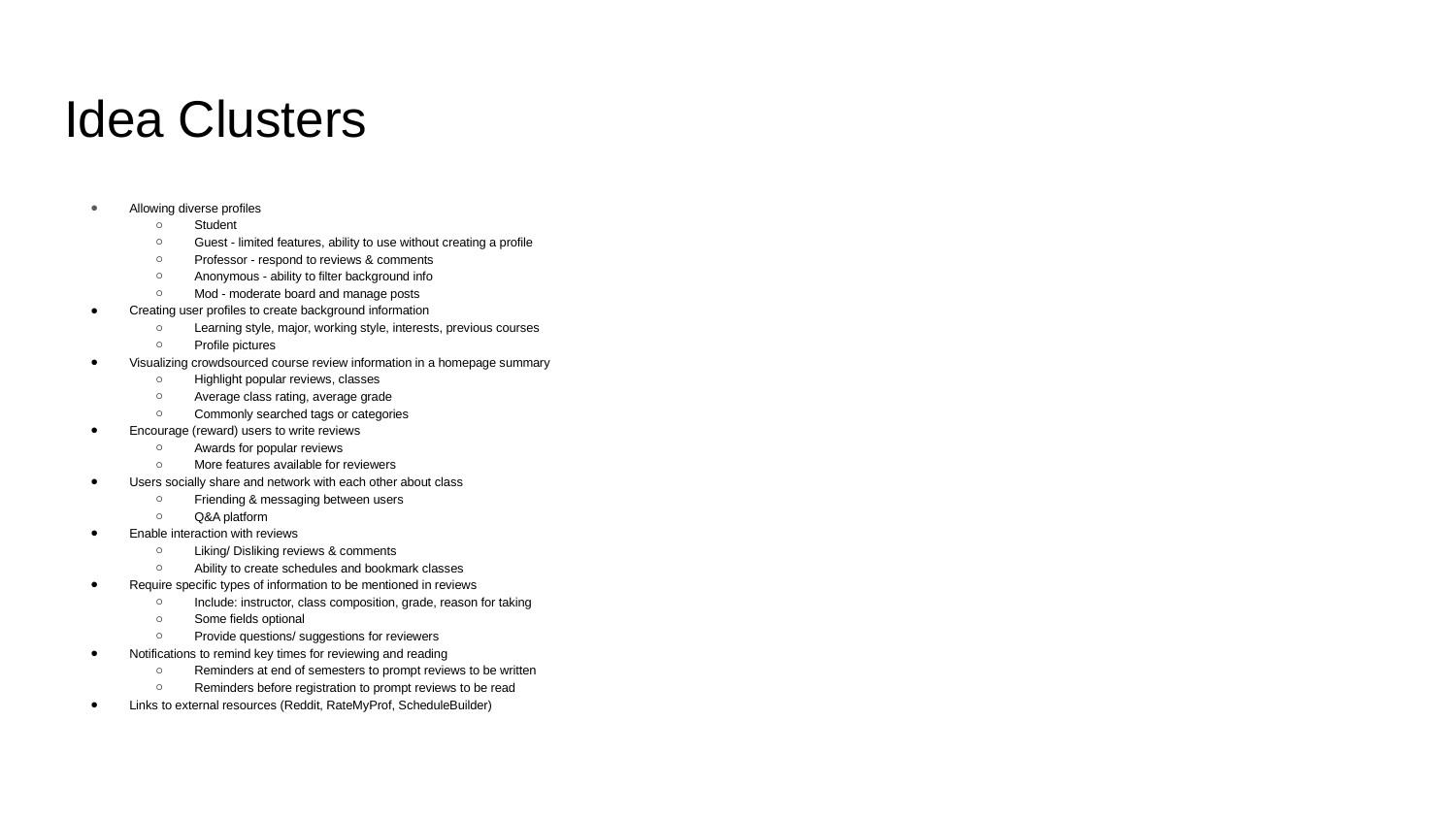

# Idea Clusters
Allowing diverse profiles
Student
Guest - limited features, ability to use without creating a profile
Professor - respond to reviews & comments
Anonymous - ability to filter background info
Mod - moderate board and manage posts
Creating user profiles to create background information
Learning style, major, working style, interests, previous courses
Profile pictures
Visualizing crowdsourced course review information in a homepage summary
Highlight popular reviews, classes
Average class rating, average grade
Commonly searched tags or categories
Encourage (reward) users to write reviews
Awards for popular reviews
More features available for reviewers
Users socially share and network with each other about class
Friending & messaging between users
Q&A platform
Enable interaction with reviews
Liking/ Disliking reviews & comments
Ability to create schedules and bookmark classes
Require specific types of information to be mentioned in reviews
Include: instructor, class composition, grade, reason for taking
Some fields optional
Provide questions/ suggestions for reviewers
Notifications to remind key times for reviewing and reading
Reminders at end of semesters to prompt reviews to be written
Reminders before registration to prompt reviews to be read
Links to external resources (Reddit, RateMyProf, ScheduleBuilder)